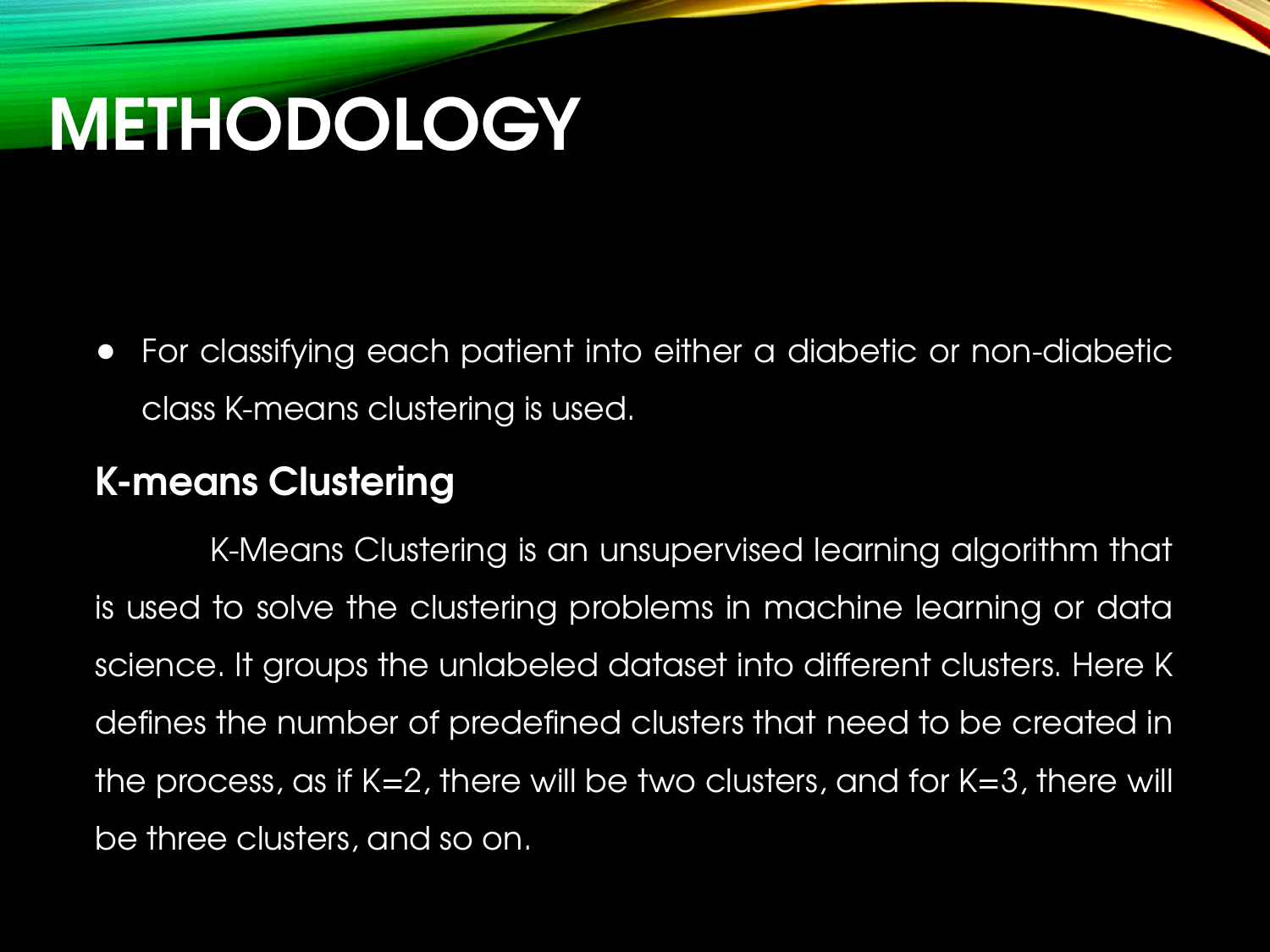

# METHODOLOGY
For classifying each patient into either a diabetic or non-diabetic class K-means clustering is used.
K-means Clustering
	K-Means Clustering is an unsupervised learning algorithm that is used to solve the clustering problems in machine learning or data science. It groups the unlabeled dataset into different clusters. Here K defines the number of predefined clusters that need to be created in the process, as if K=2, there will be two clusters, and for K=3, there will be three clusters, and so on.